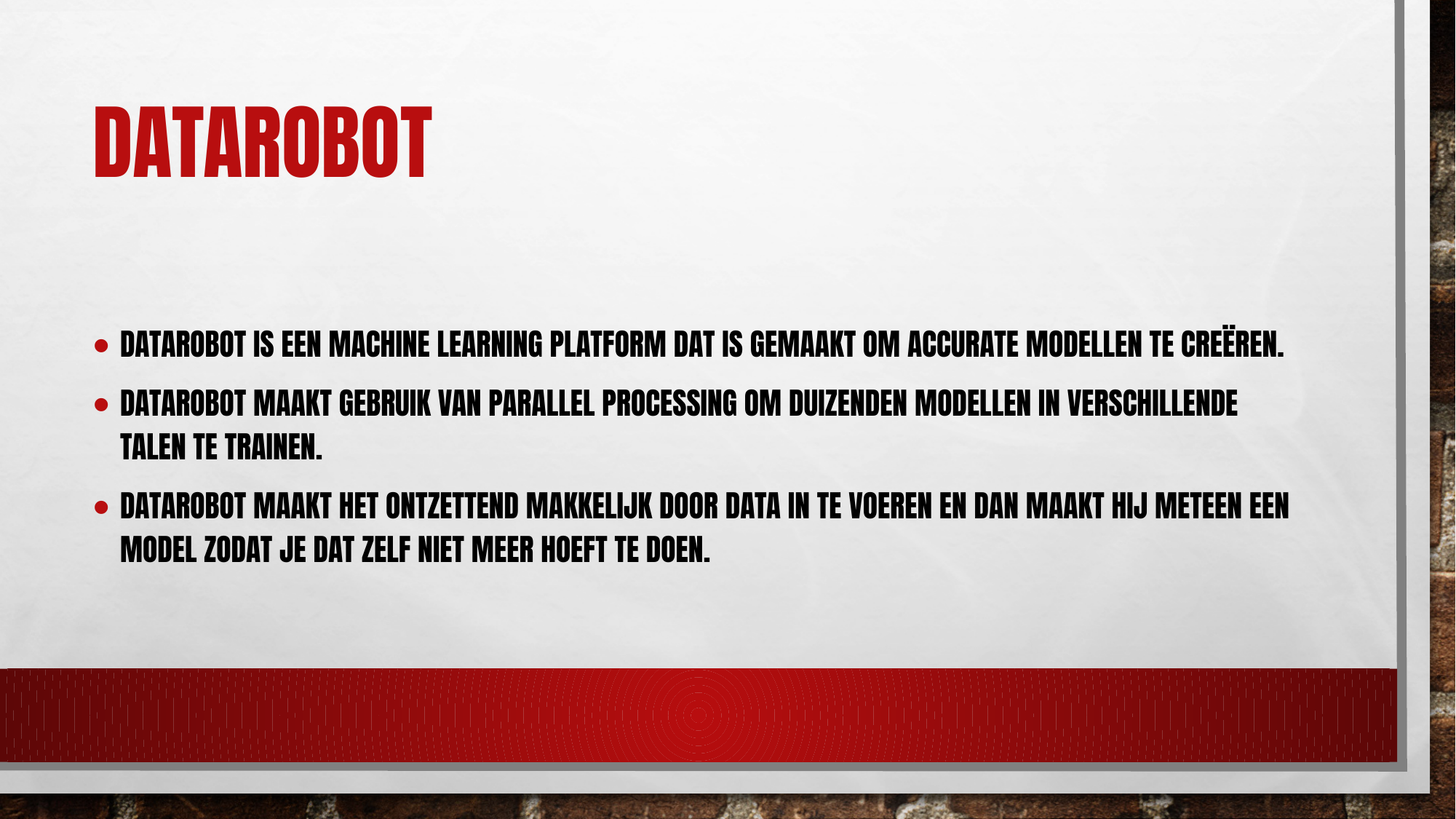

# Datarobot
Datarobot is een machine learning platform dat is gemaakt om accurate modellen te creëren.
Datarobot maakt gebruik van parallel processing om duizenden modellen in verschillende talen te trainen.
Datarobot maakt het ontzettend makkelijk door data in te voeren en dan maakt hij meteen een model zodat je dat zelf niet meer hoeft te doen.